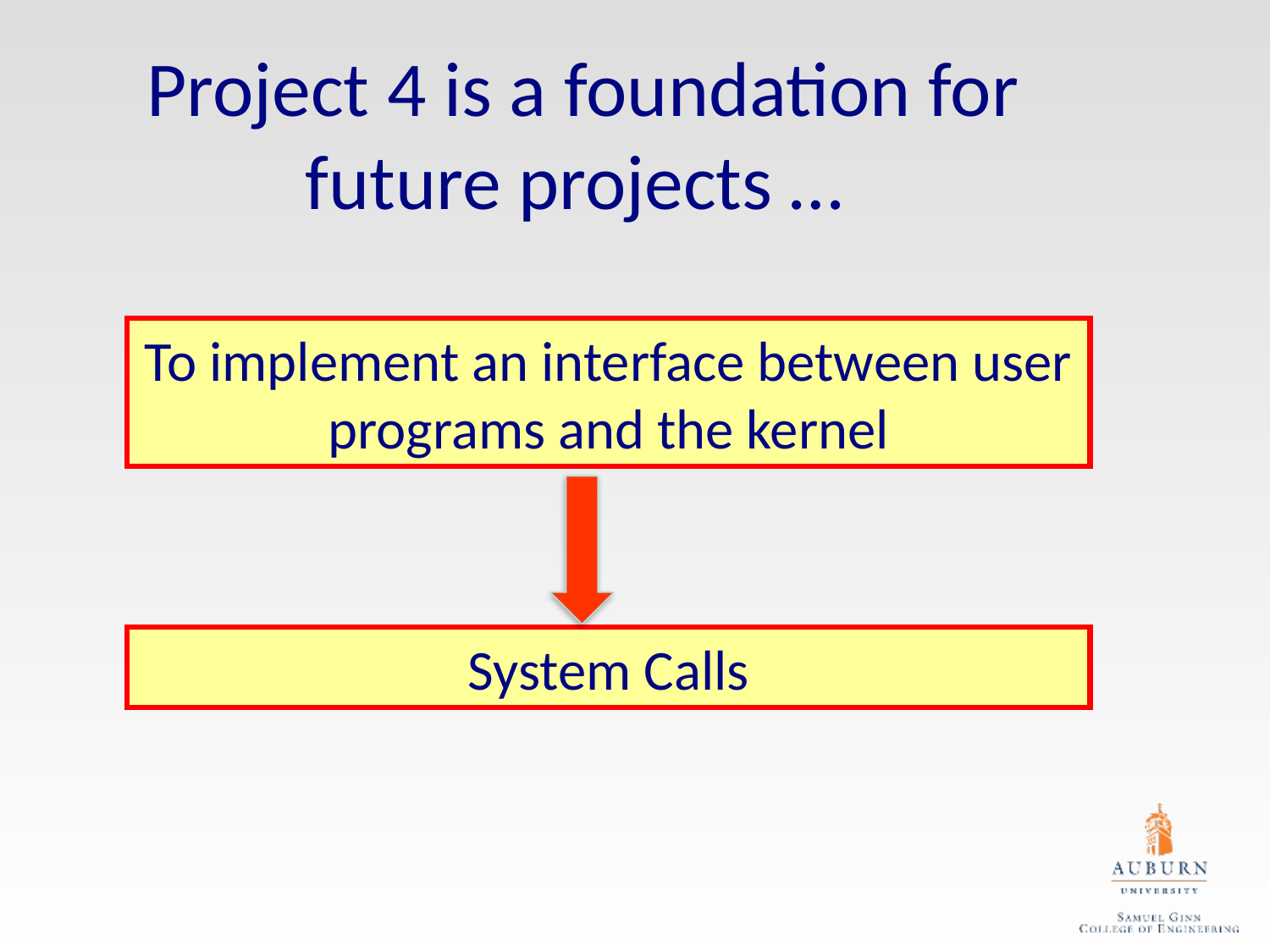

# Project 4 is a foundation for future projects …
To implement an interface between user programs and the kernel

System Calls